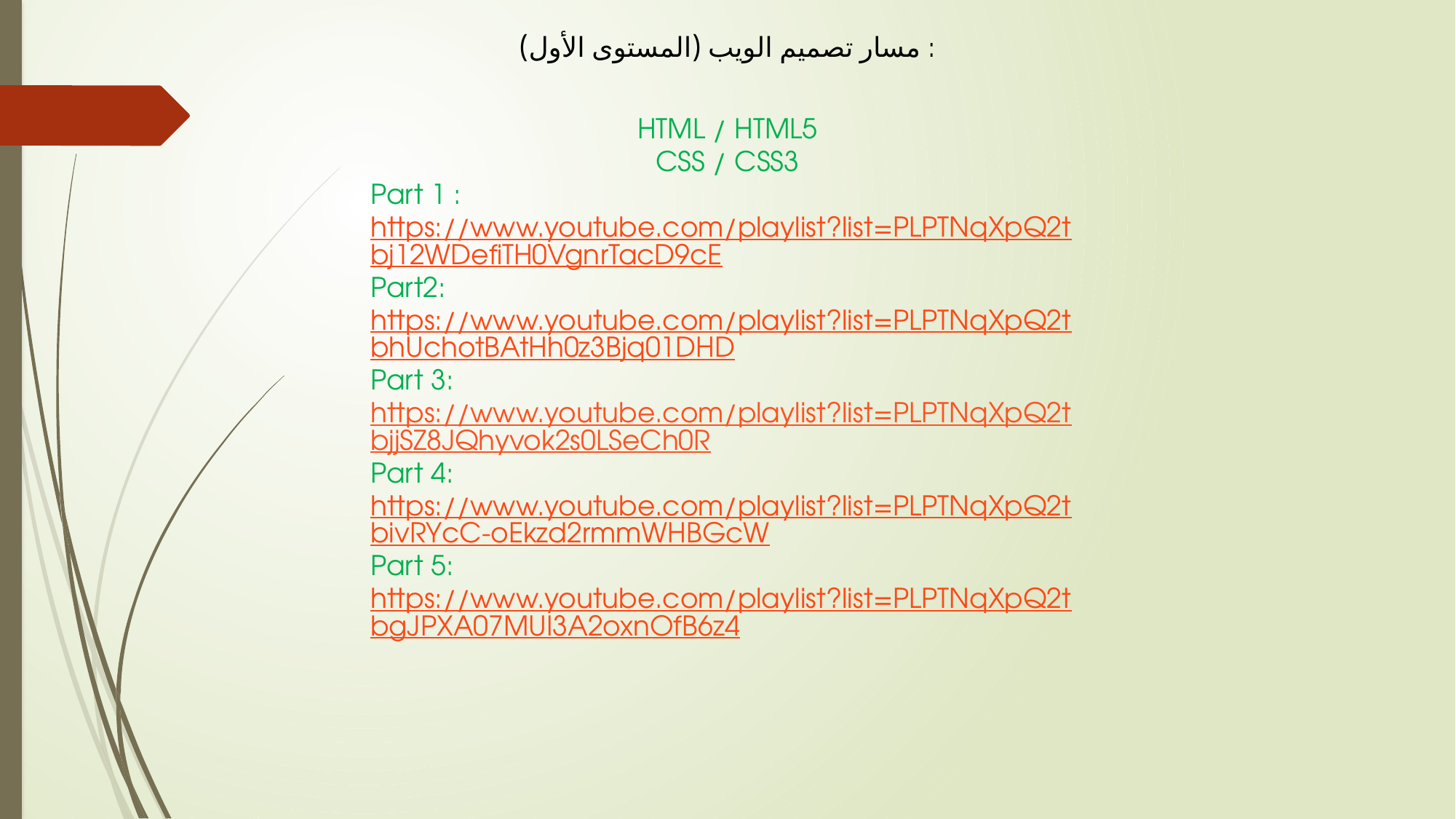

مسار تصميم الويب (المستوى الأول) :
HTML / HTML5
CSS / CSS3
Part 1 : https://www.youtube.com/playlist?list=PLPTNqXpQ2tbj12WDefiTH0VgnrTacD9cE
Part2:
https://www.youtube.com/playlist?list=PLPTNqXpQ2tbhUchotBAtHh0z3Bjq01DHD
Part 3: https://www.youtube.com/playlist?list=PLPTNqXpQ2tbjjSZ8JQhyvok2s0LSeCh0R
Part 4:
https://www.youtube.com/playlist?list=PLPTNqXpQ2tbivRYcC-oEkzd2rmmWHBGcW
Part 5:
https://www.youtube.com/playlist?list=PLPTNqXpQ2tbgJPXA07MUI3A2oxnOfB6z4